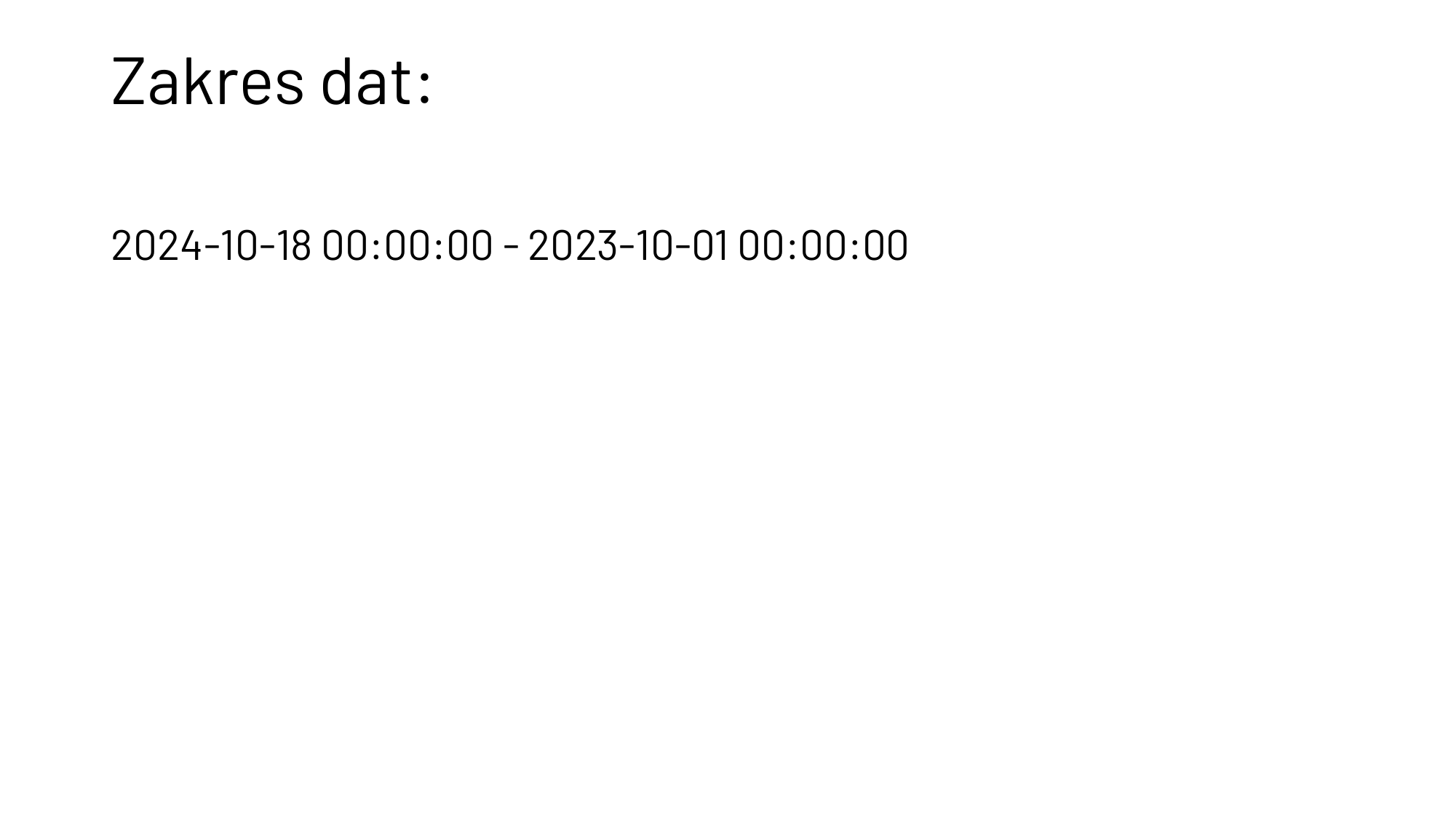

# Zakres dat:
2024-10-18 00:00:00 - 2023-10-01 00:00:00